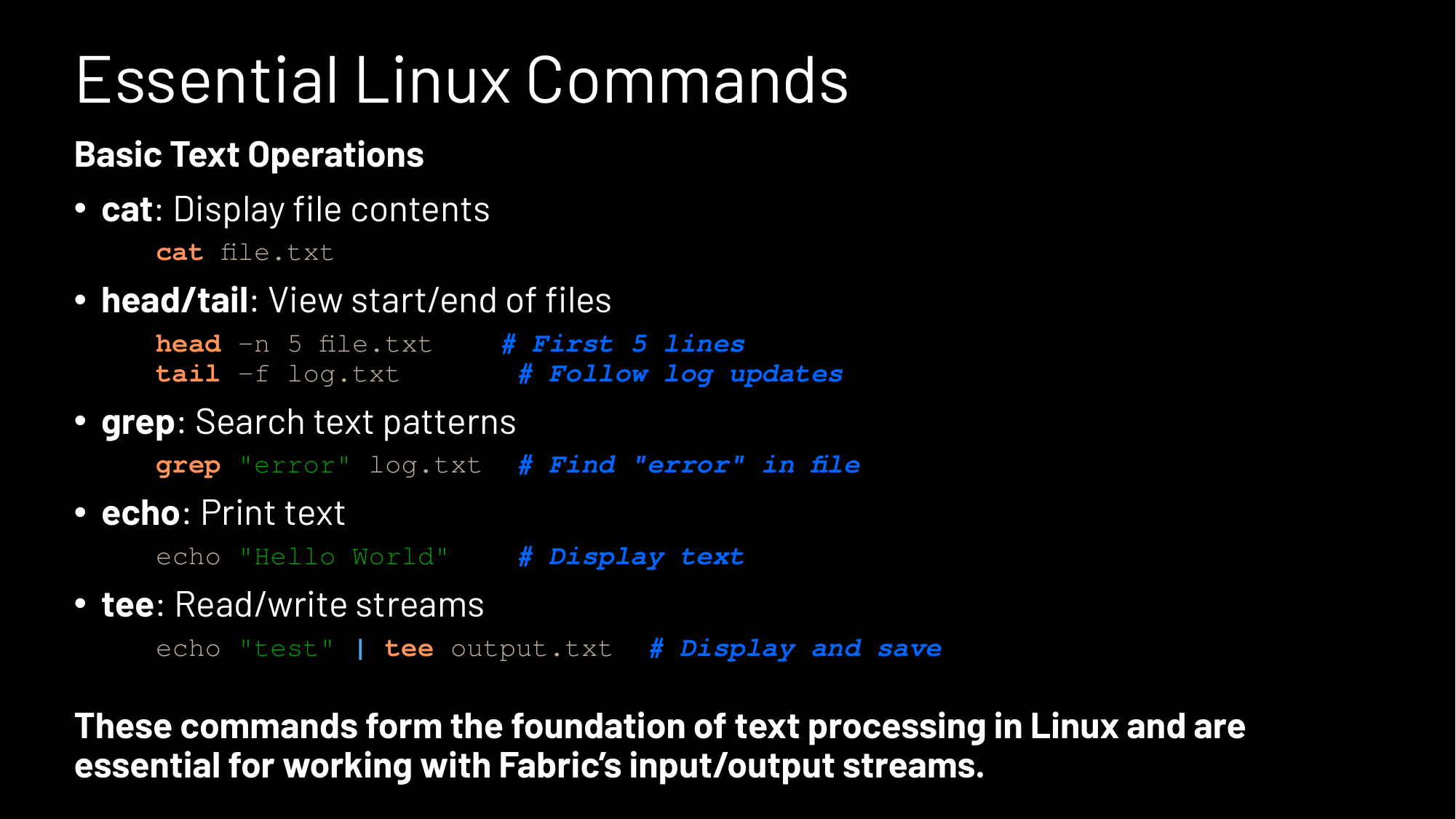

# Essential Linux Commands
Basic Text Operations
cat: Display file contents
cat file.txt
head/tail: View start/end of files
head -n 5 file.txt    # First 5 lines
tail -f log.txt       # Follow log updates
grep: Search text patterns
grep "error" log.txt  # Find "error" in file
echo: Print text
echo "Hello World"    # Display text
tee: Read/write streams
echo "test" | tee output.txt  # Display and save
These commands form the foundation of text processing in Linux and are essential for working with Fabric’s input/output streams.